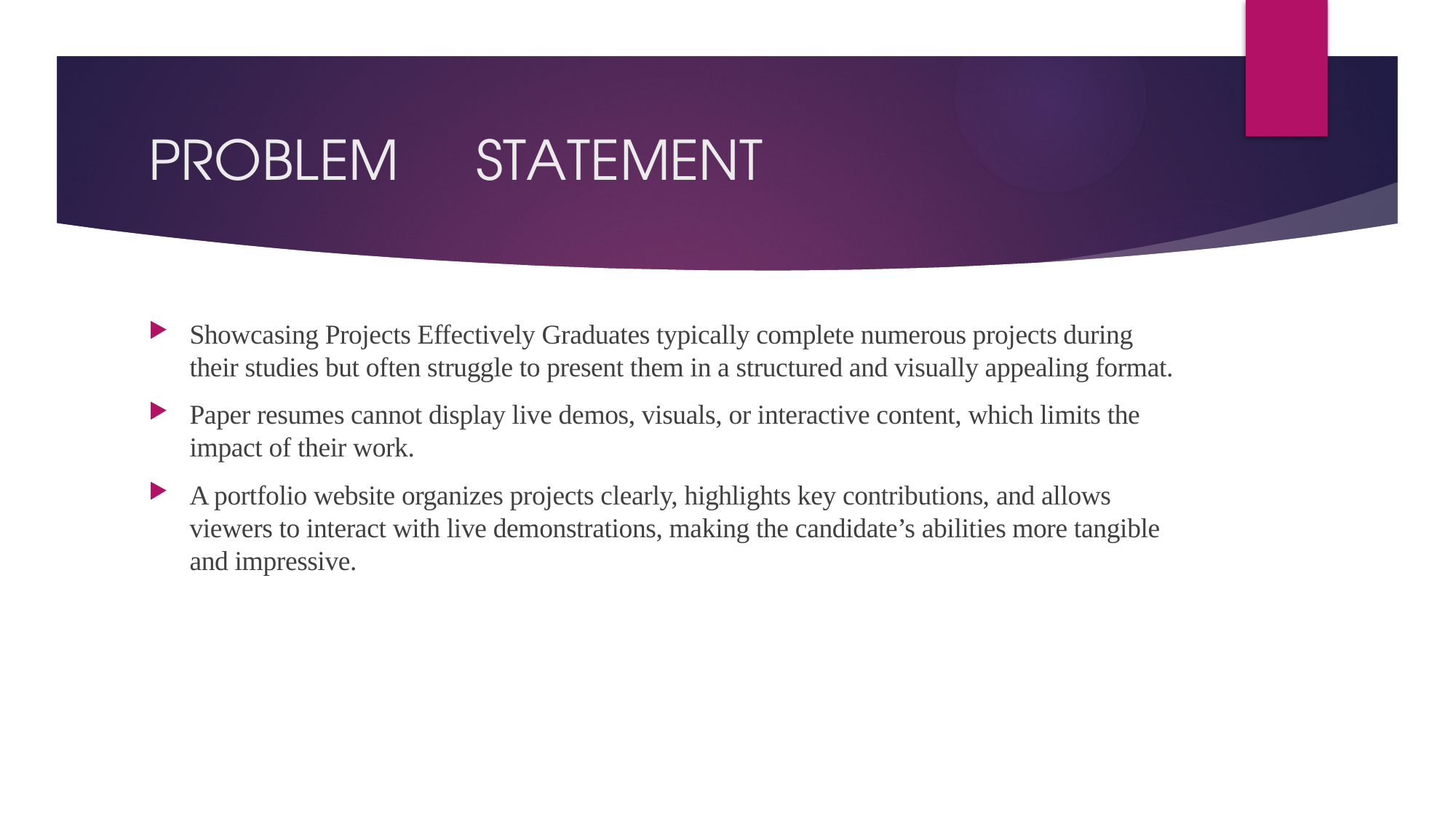

# PROBLEM	STATEMENT
Showcasing Projects Effectively Graduates typically complete numerous projects during their studies but often struggle to present them in a structured and visually appealing format.
Paper resumes cannot display live demos, visuals, or interactive content, which limits the impact of their work.
A portfolio website organizes projects clearly, highlights key contributions, and allows viewers to interact with live demonstrations, making the candidate’s abilities more tangible and impressive.